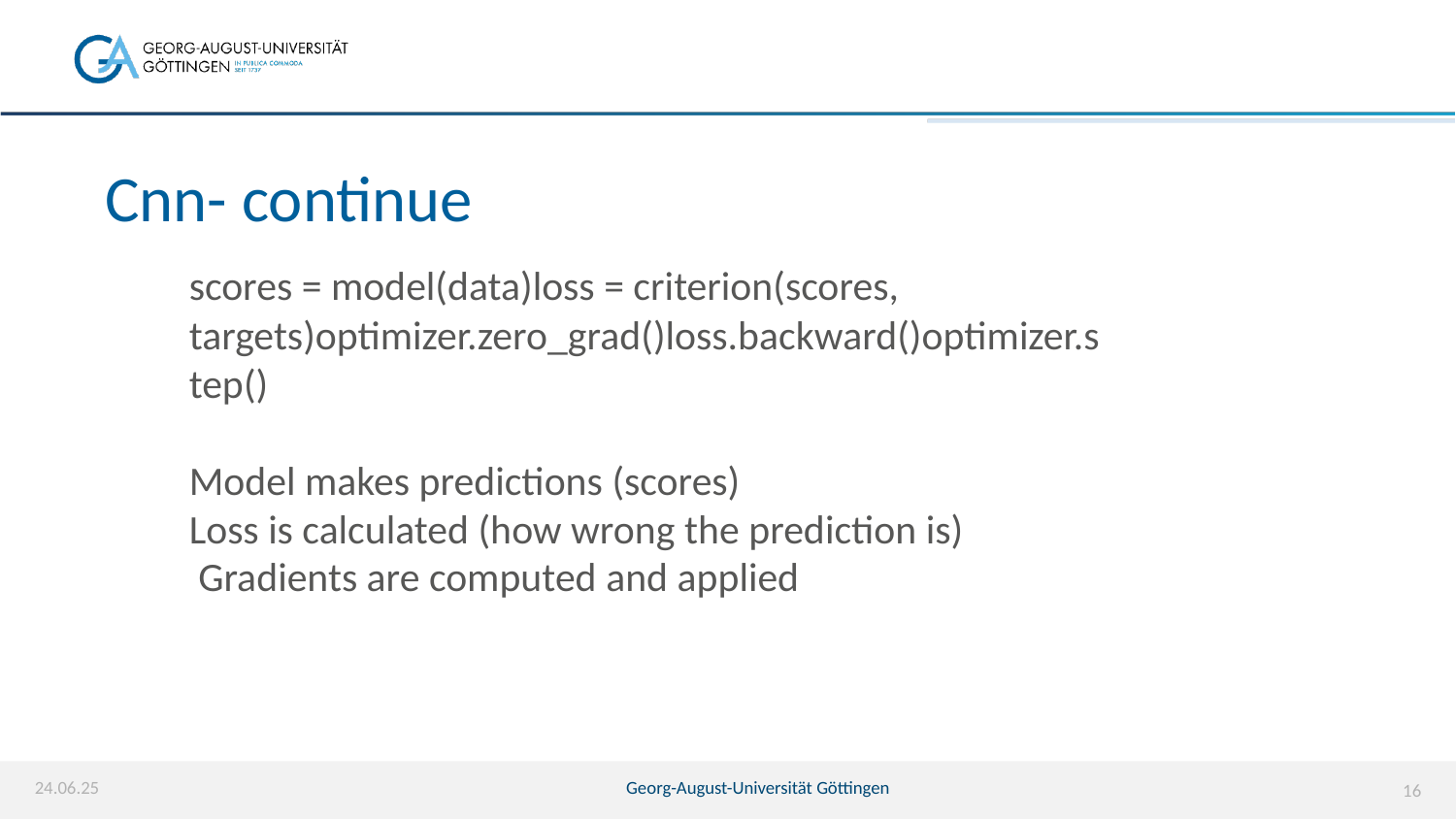

# Cnn- continue
scores = model(data)loss = criterion(scores, targets)optimizer.zero_grad()loss.backward()optimizer.step()

Model makes predictions (scores)
Loss is calculated (how wrong the prediction is)
 Gradients are computed and applied

24.06.25
Georg-August-Universität Göttingen
16